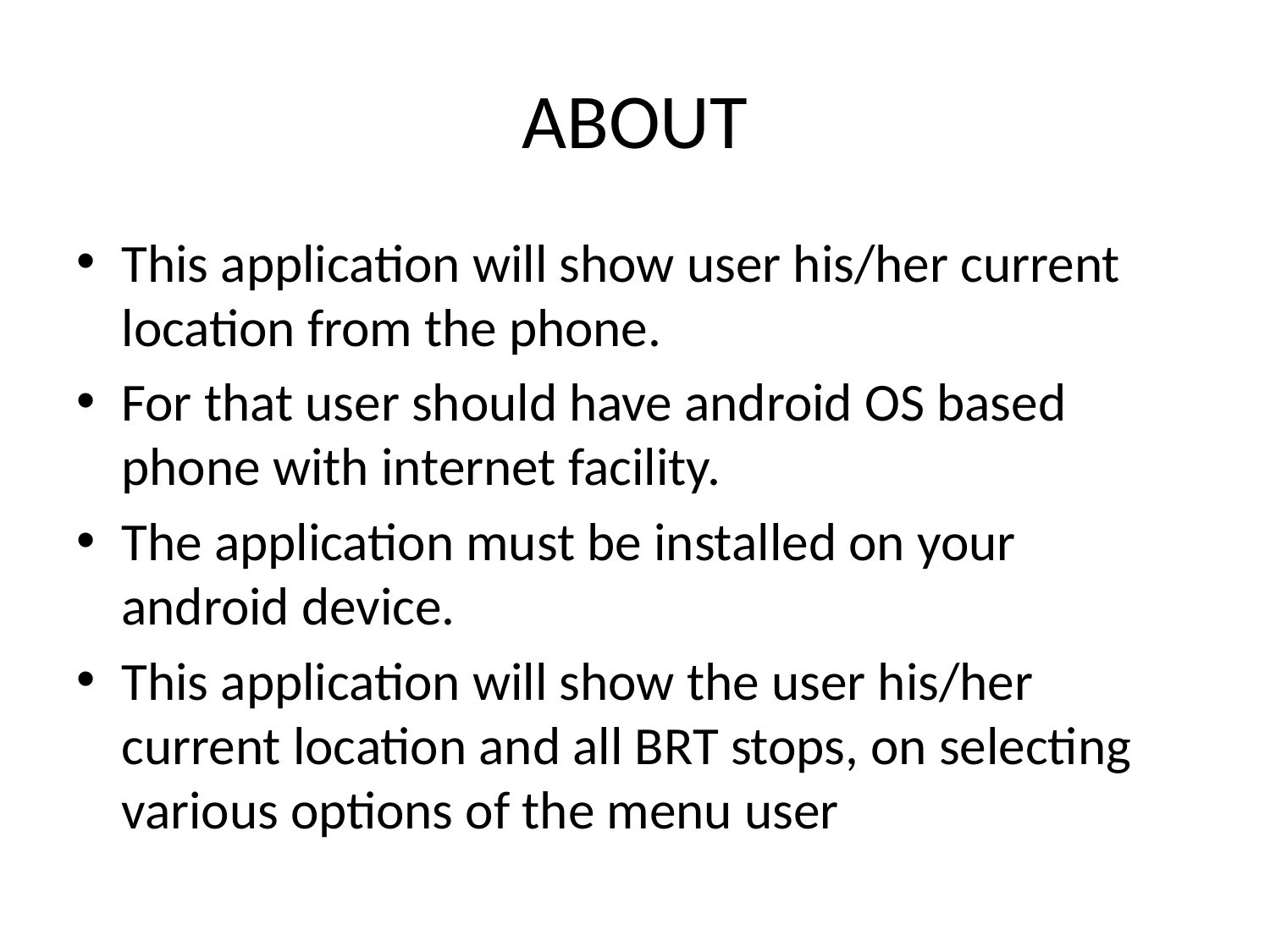

# ABOUT
This application will show user his/her current location from the phone.
For that user should have android OS based phone with internet facility.
The application must be installed on your android device.
This application will show the user his/her current location and all BRT stops, on selecting various options of the menu user